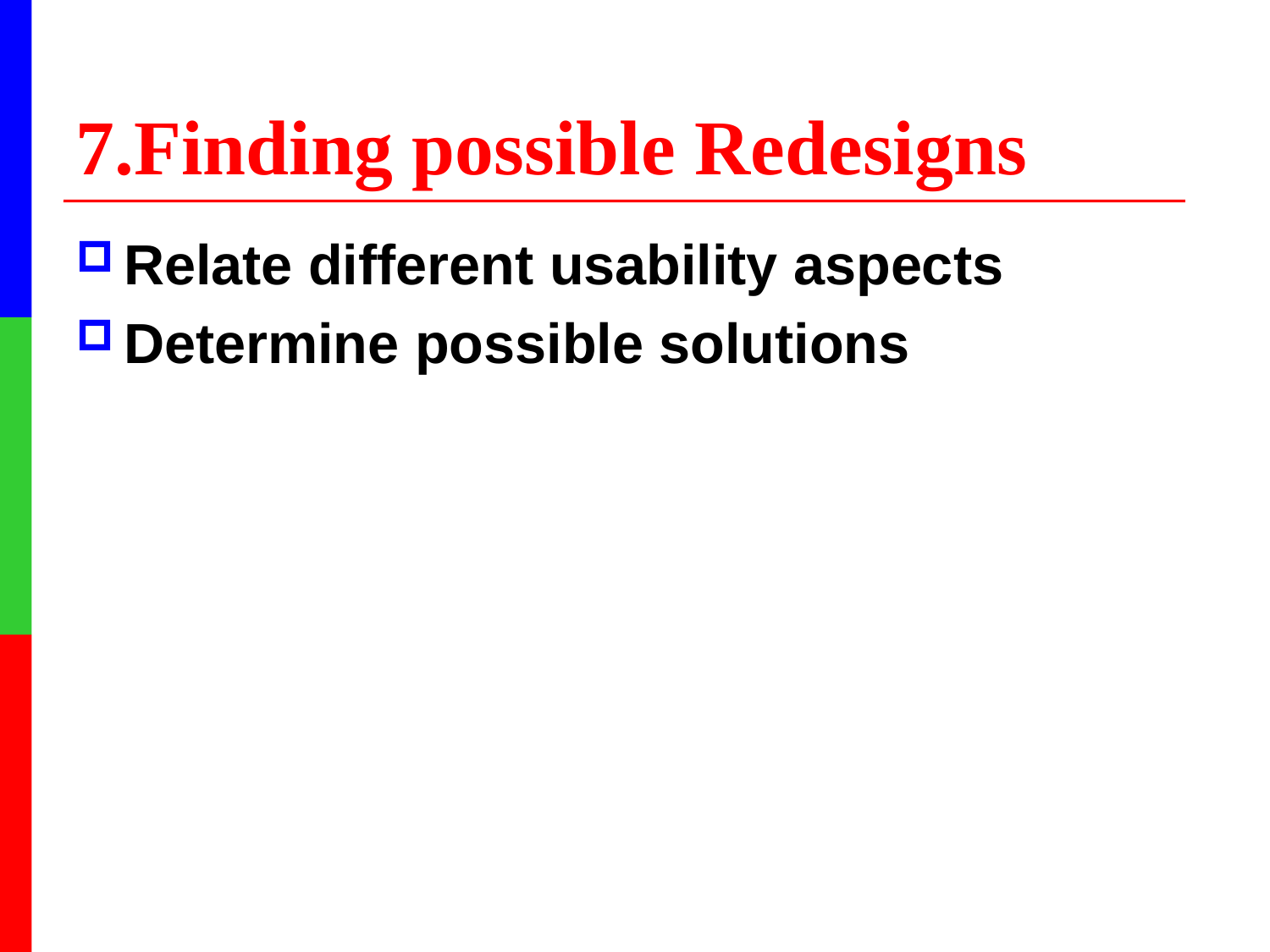

# 7.Finding possible Redesigns
Relate different usability aspects
Determine possible solutions